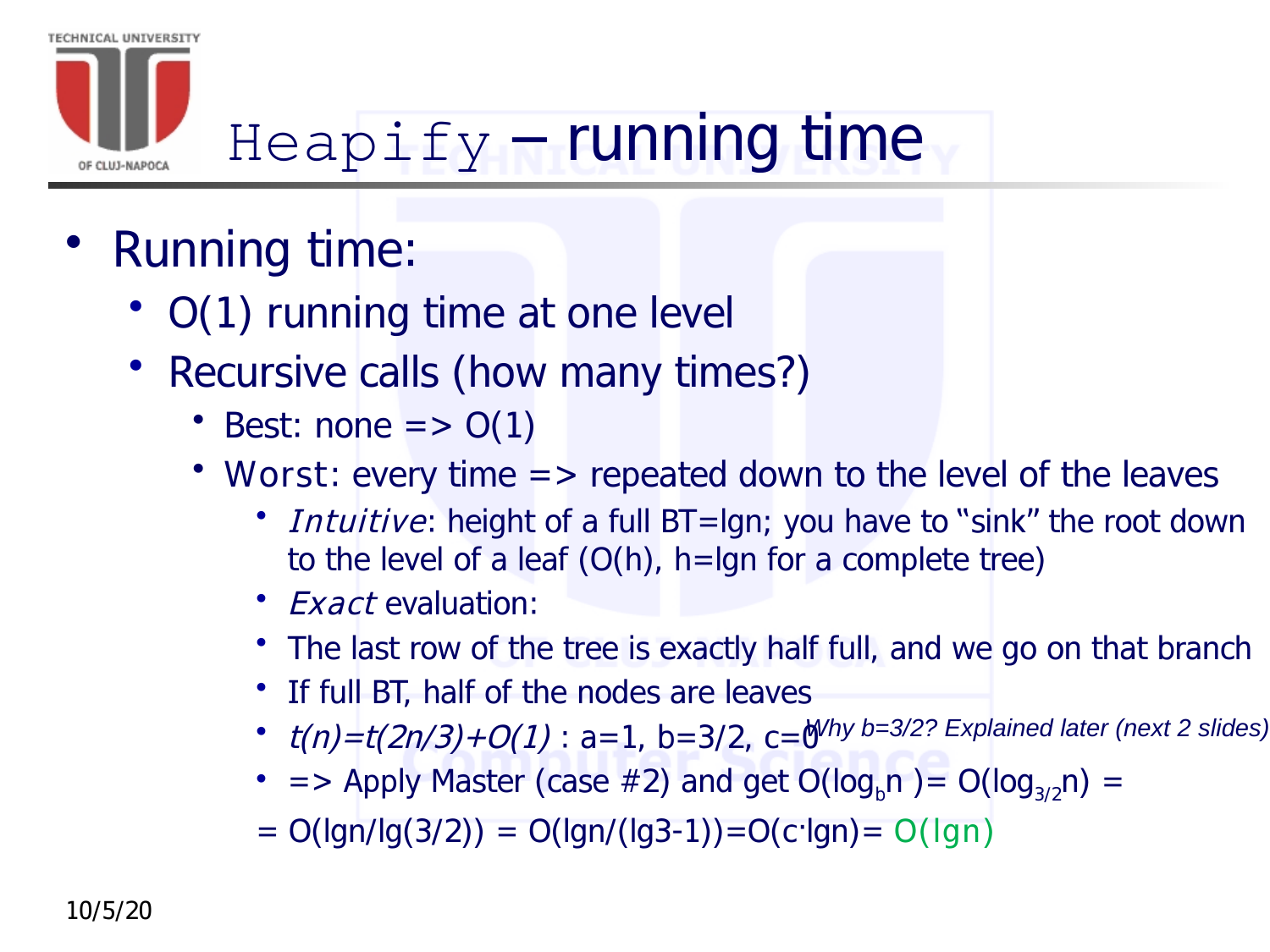

# Heapify – running time
Running time:
O(1) running time at one level
Recursive calls (how many times?)
Best: none => O(1)
Worst: every time => repeated down to the level of the leaves
Intuitive: height of a full BT=lgn; you have to “sink” the root down to the level of a leaf (O(h), h=lgn for a complete tree)
Exact evaluation:
The last row of the tree is exactly half full, and we go on that branch
If full BT, half of the nodes are leaves
t(n)=t(2n/3)+O(1) : a=1, b=3/2, c=0
=> Apply Master (case #2) and get O(logbn )= O(log3/2n) =
= O(lgn/lg(3/2)) = O(lgn/(lg3-1))=O(c·lgn)= O(lgn)
Why b=3/2? Explained later (next 2 slides)
10/5/20